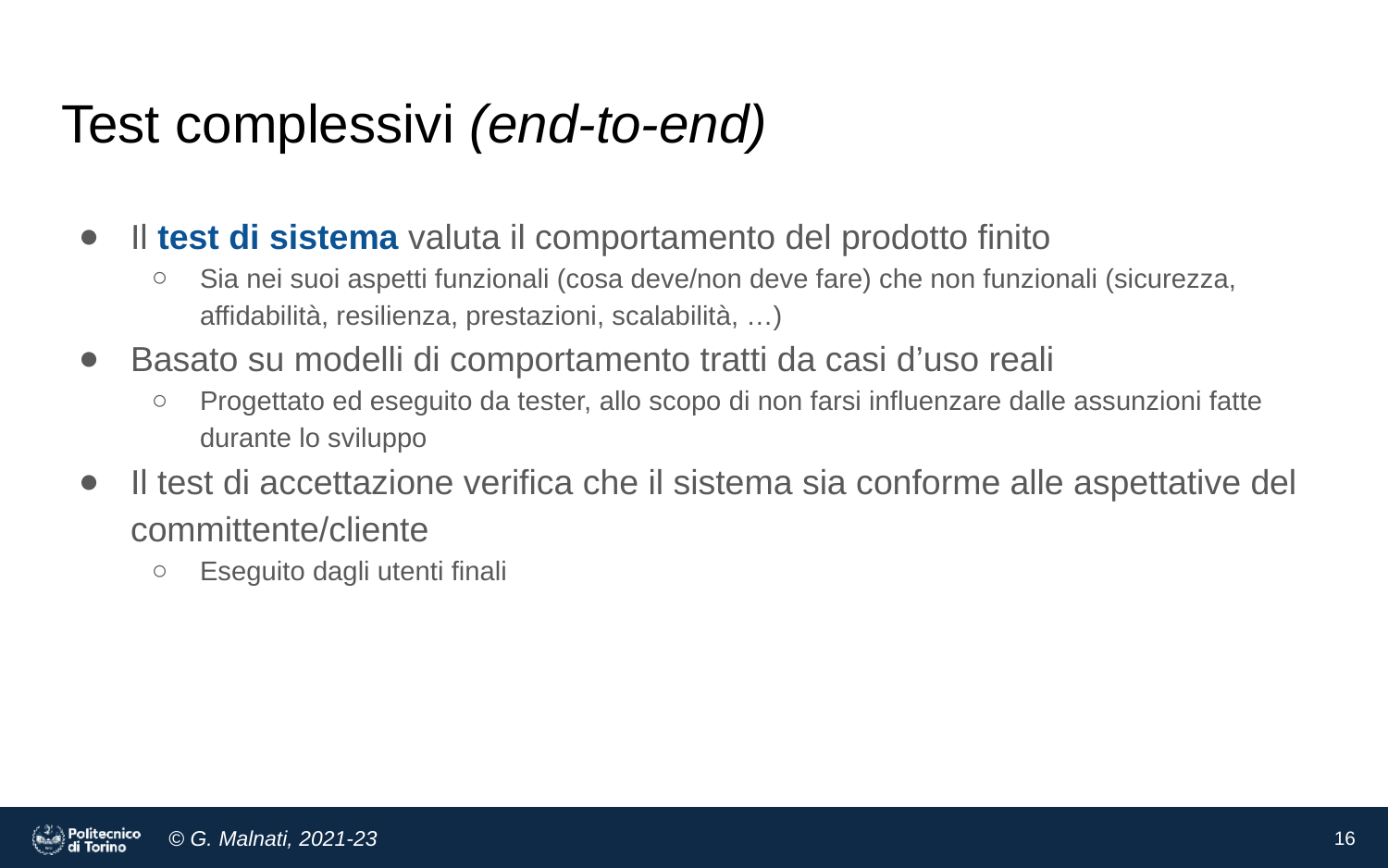

# Test complessivi (end-to-end)
Il test di sistema valuta il comportamento del prodotto finito
Sia nei suoi aspetti funzionali (cosa deve/non deve fare) che non funzionali (sicurezza, affidabilità, resilienza, prestazioni, scalabilità, …)
Basato su modelli di comportamento tratti da casi d’uso reali
Progettato ed eseguito da tester, allo scopo di non farsi influenzare dalle assunzioni fatte durante lo sviluppo
Il test di accettazione verifica che il sistema sia conforme alle aspettative del committente/cliente
Eseguito dagli utenti finali
16